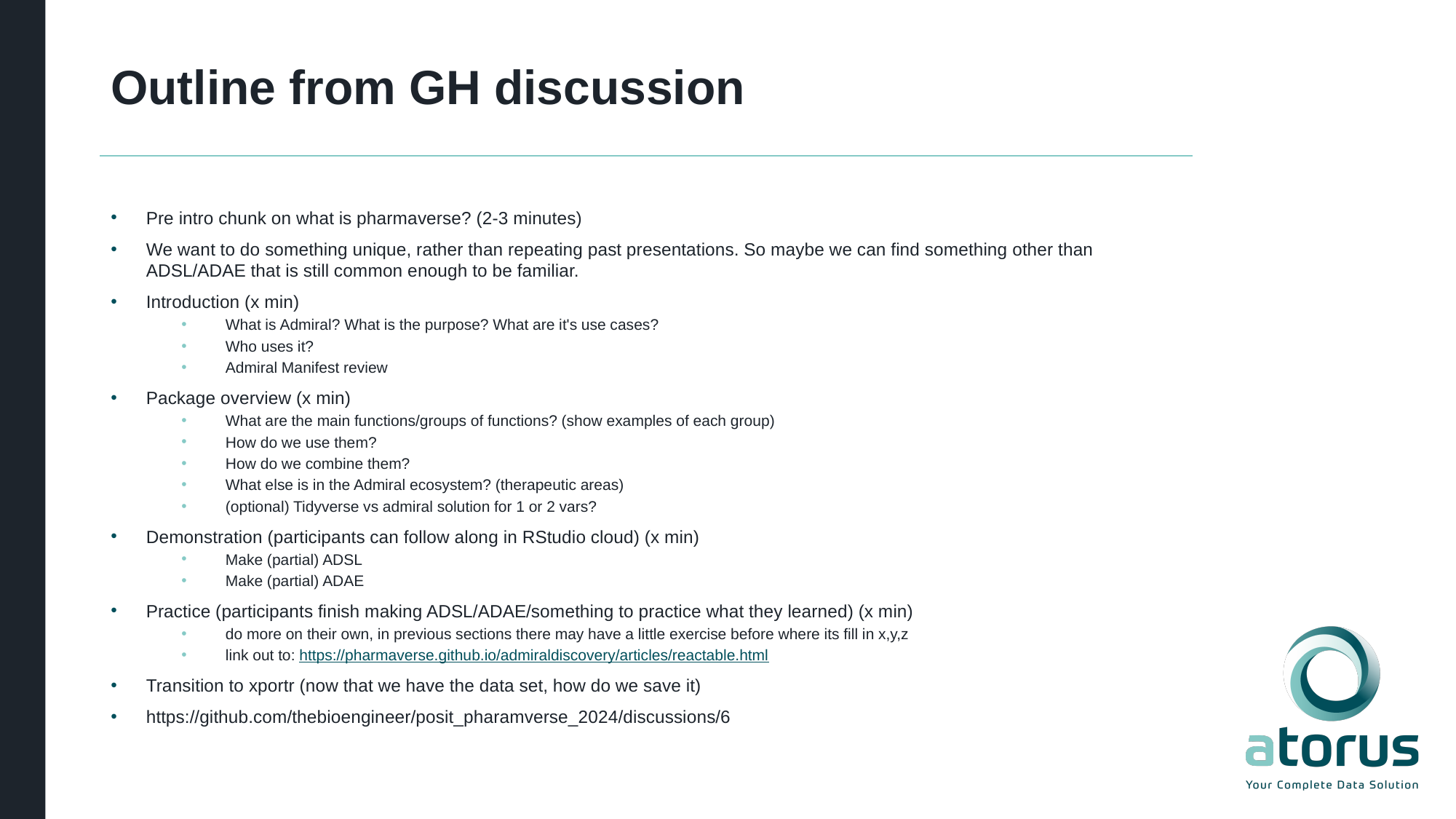

# Outline from GH discussion
Pre intro chunk on what is pharmaverse? (2-3 minutes)
We want to do something unique, rather than repeating past presentations. So maybe we can find something other than ADSL/ADAE that is still common enough to be familiar.
Introduction (x min)
What is Admiral? What is the purpose? What are it's use cases?
Who uses it?
Admiral Manifest review
Package overview (x min)
What are the main functions/groups of functions? (show examples of each group)
How do we use them?
How do we combine them?
What else is in the Admiral ecosystem? (therapeutic areas)
(optional) Tidyverse vs admiral solution for 1 or 2 vars?
Demonstration (participants can follow along in RStudio cloud) (x min)
Make (partial) ADSL
Make (partial) ADAE
Practice (participants finish making ADSL/ADAE/something to practice what they learned) (x min)
do more on their own, in previous sections there may have a little exercise before where its fill in x,y,z
link out to: https://pharmaverse.github.io/admiraldiscovery/articles/reactable.html
Transition to xportr (now that we have the data set, how do we save it)
https://github.com/thebioengineer/posit_pharamverse_2024/discussions/6